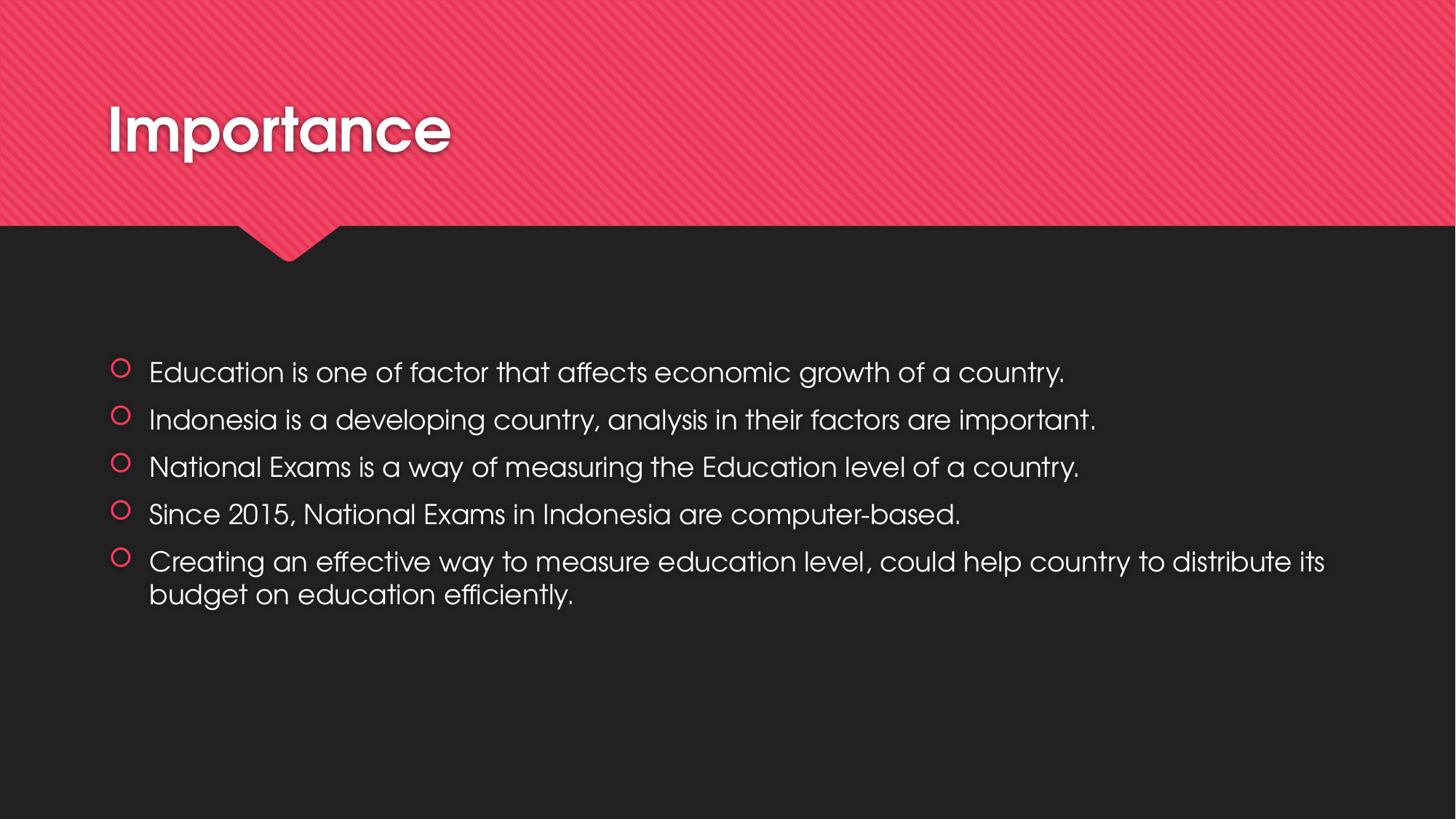

# Importance
Education is one of factor that affects economic growth of a country.
Indonesia is a developing country, analysis in their factors are important.
National Exams is a way of measuring the Education level of a country.
Since 2015, National Exams in Indonesia are computer-based.
Creating an effective way to measure education level, could help country to distribute its budget on education efficiently.